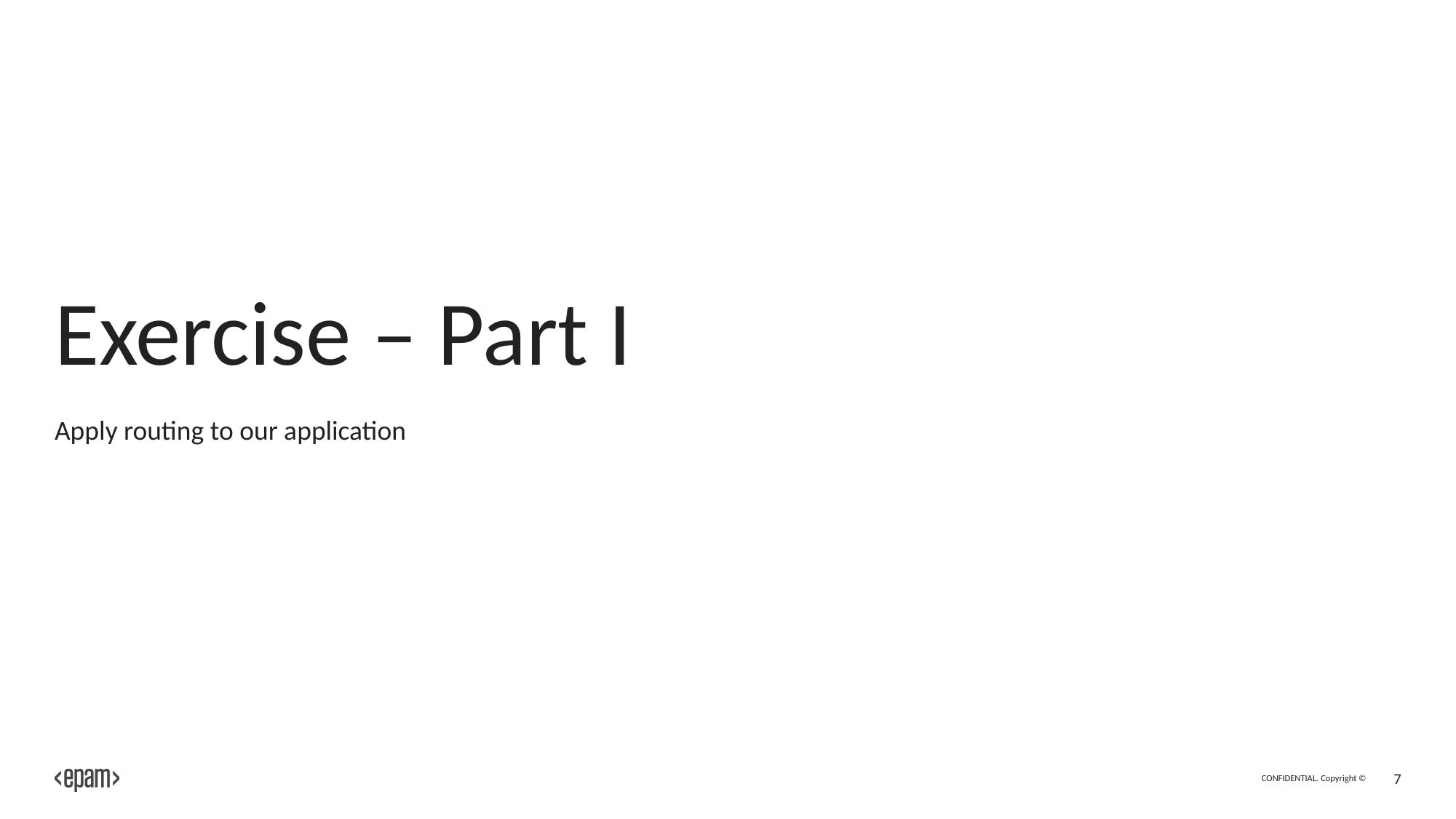

# Exercise – Part I
Apply routing to our application